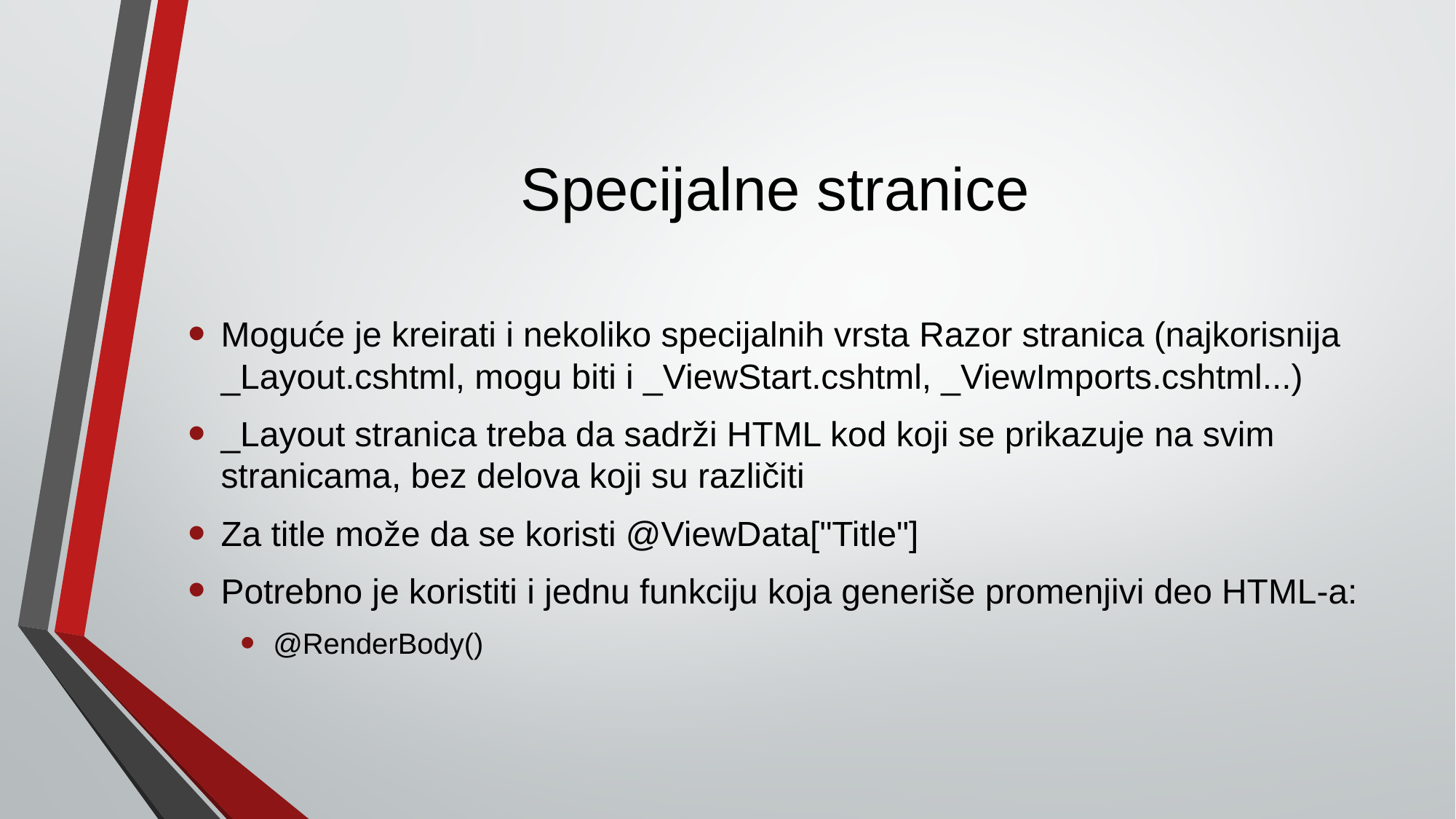

# Specijalne stranice
Moguće je kreirati i nekoliko specijalnih vrsta Razor stranica (najkorisnija _Layout.cshtml, mogu biti i _ViewStart.cshtml, _ViewImports.cshtml...)
_Layout stranica treba da sadrži HTML kod koji se prikazuje na svim stranicama, bez delova koji su različiti
Za title može da se koristi @ViewData["Title"]
Potrebno je koristiti i jednu funkciju koja generiše promenjivi deo HTML-a:
@RenderBody()